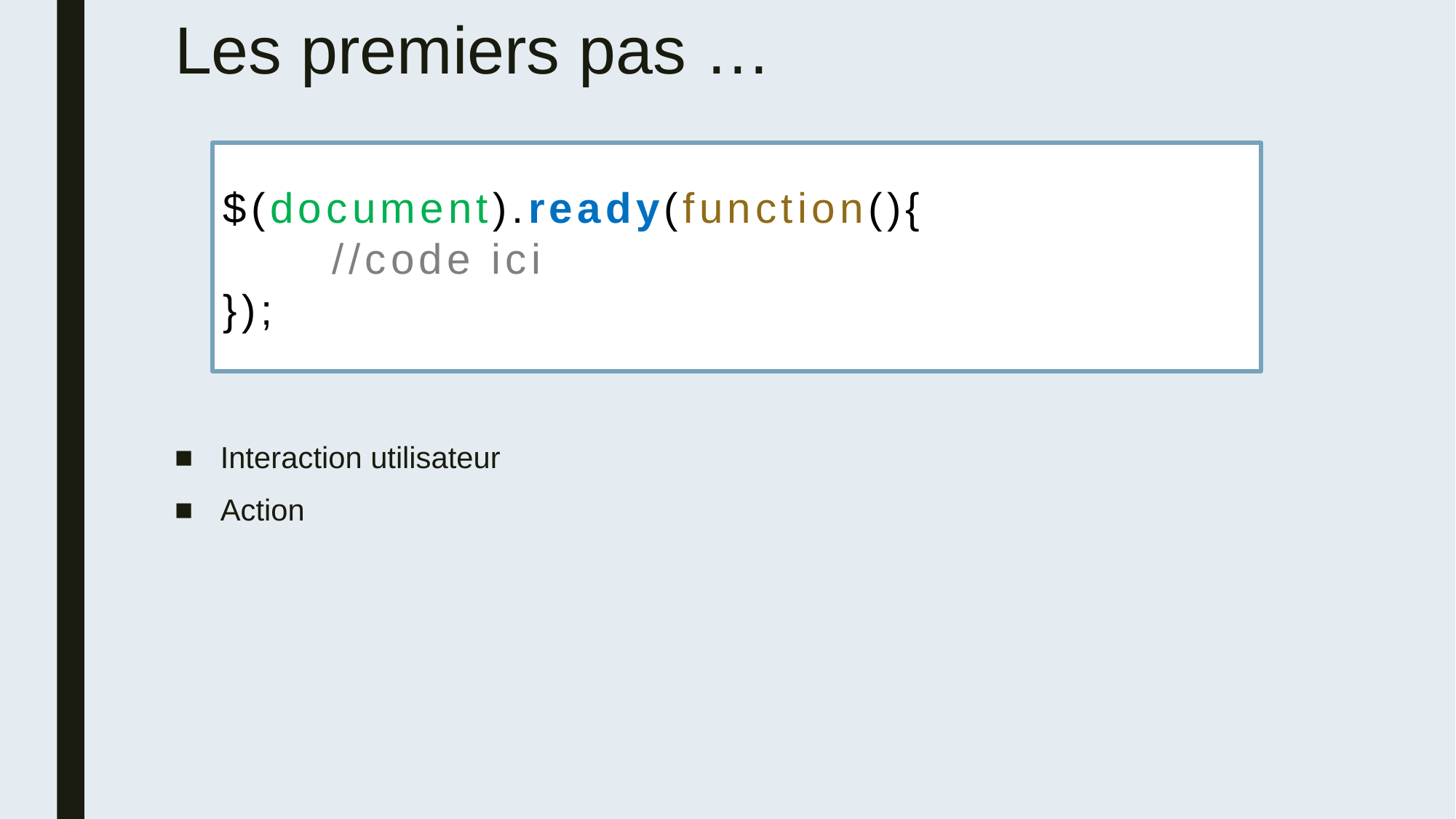

# Les premiers pas …
$(document).ready(function(){
	//code ici
});
Interaction utilisateur
Action